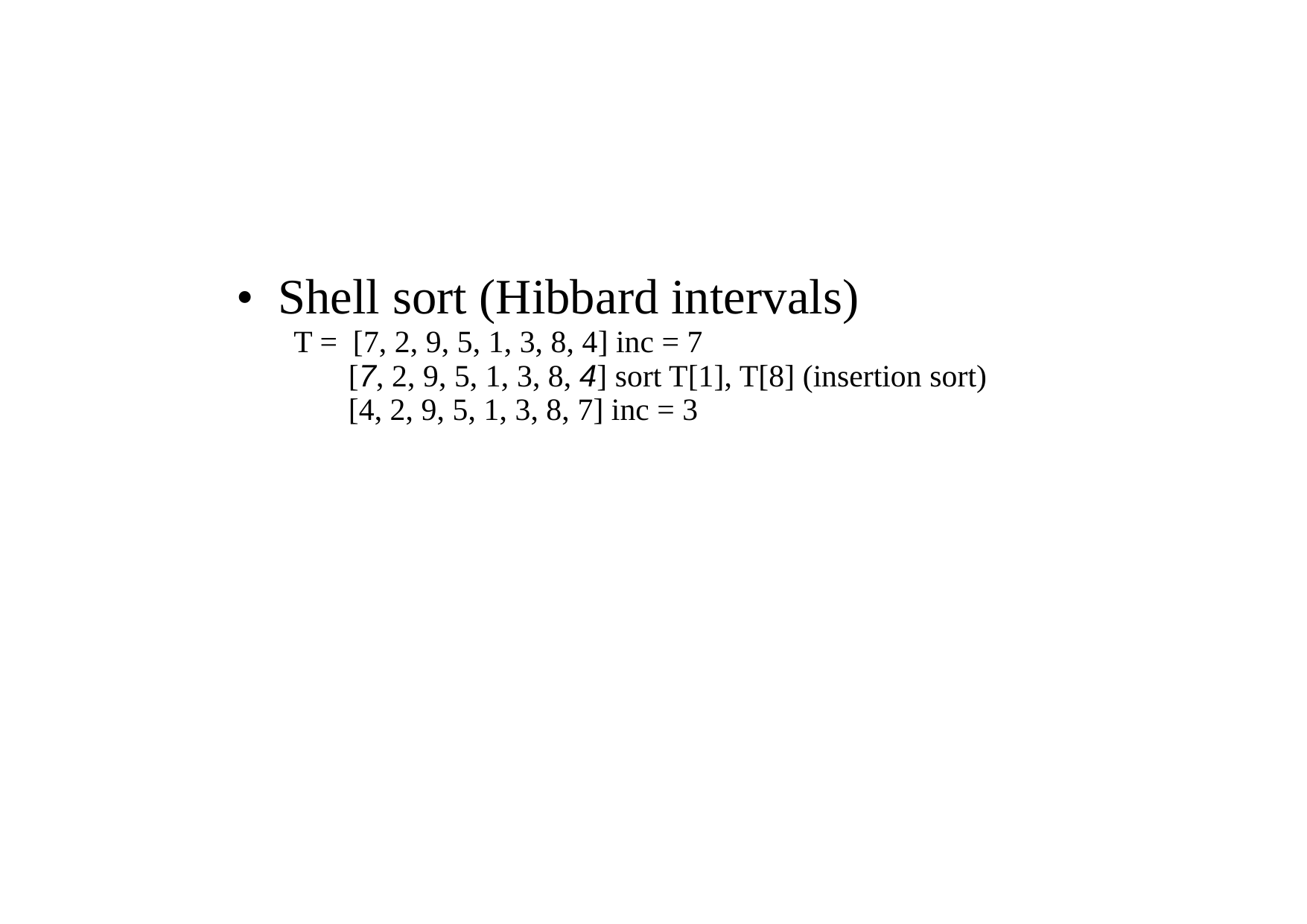

•
Shell sort (Hibbard intervals)
  T =  [7, 2, 9, 5, 1, 3, 8, 4] inc = 7
         [7, 2, 9, 5, 1, 3, 8, 4] sort T[1], T[8] (insertion sort)
         [4, 2, 9, 5, 1, 3, 8, 7] inc = 3